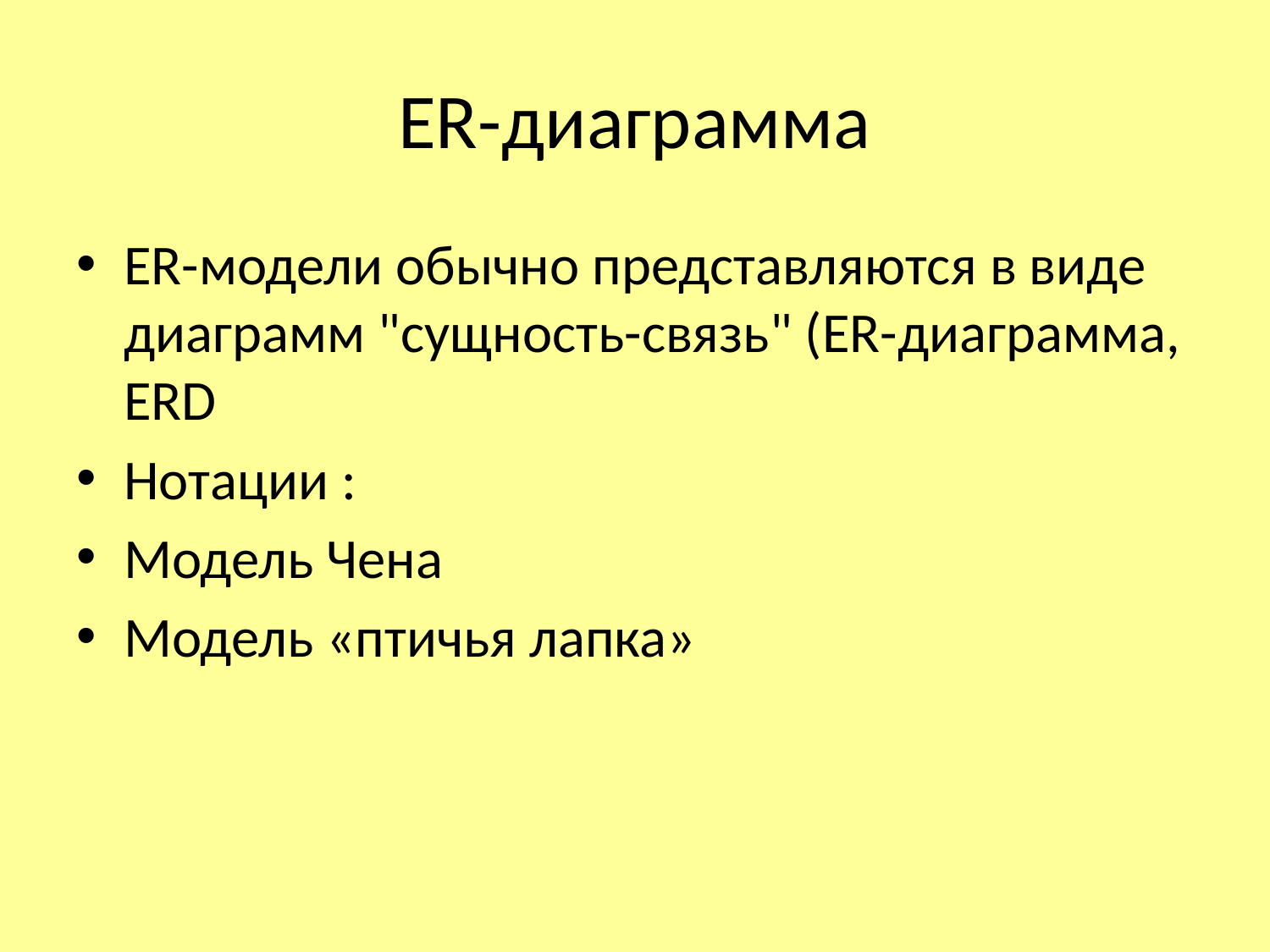

ER-диаграмма
ER-модели обычно представляются в виде диаграмм "сущность-связь" (ER-диаграмма, ERD
Нотации :
Модель Чена
Модель «птичья лапка»